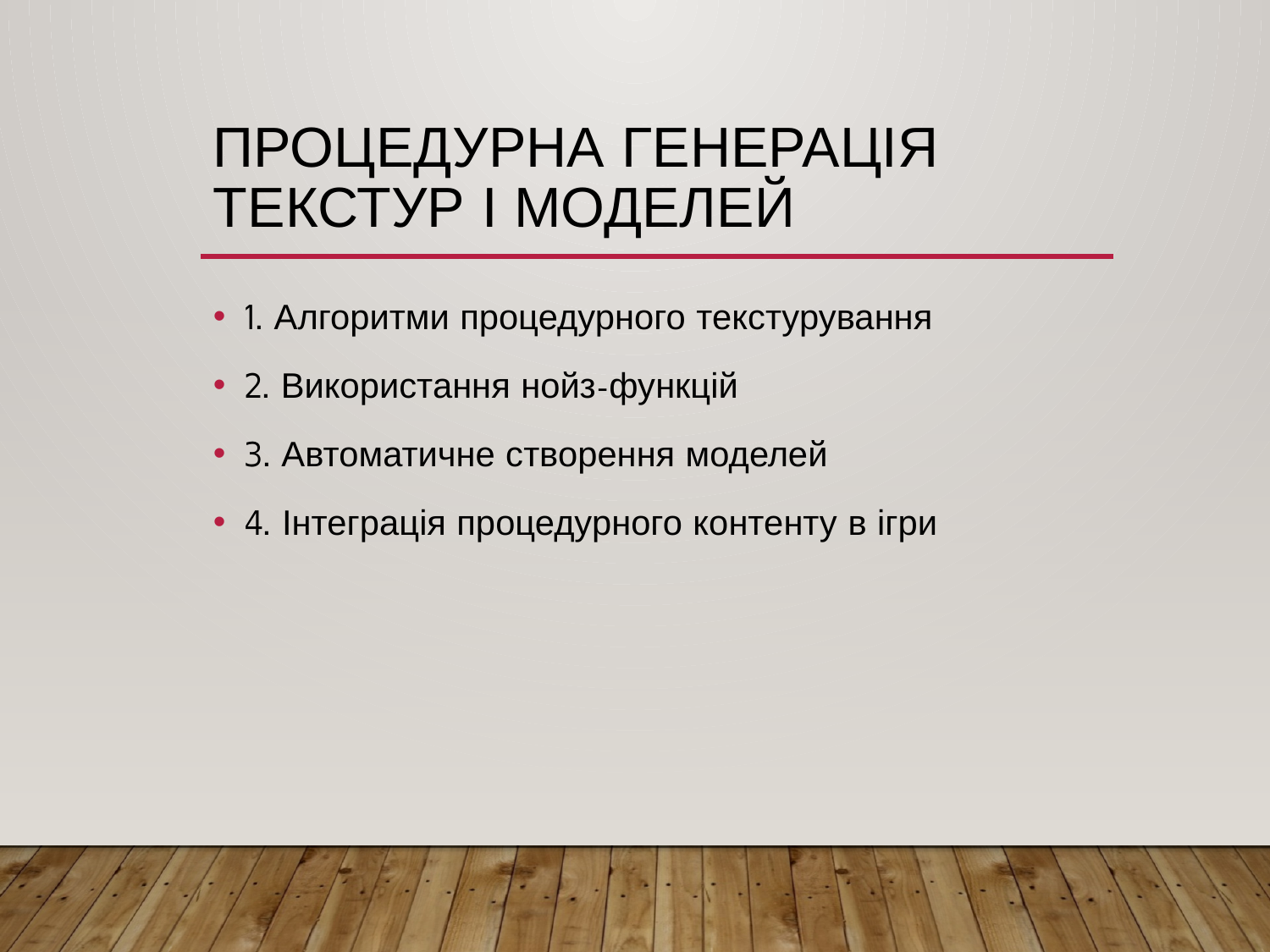

# Процедурна генерація текстур і моделей
1. Алгоритми процедурного текстурування
2. Використання нойз-функцій
3. Автоматичне створення моделей
4. Інтеграція процедурного контенту в ігри